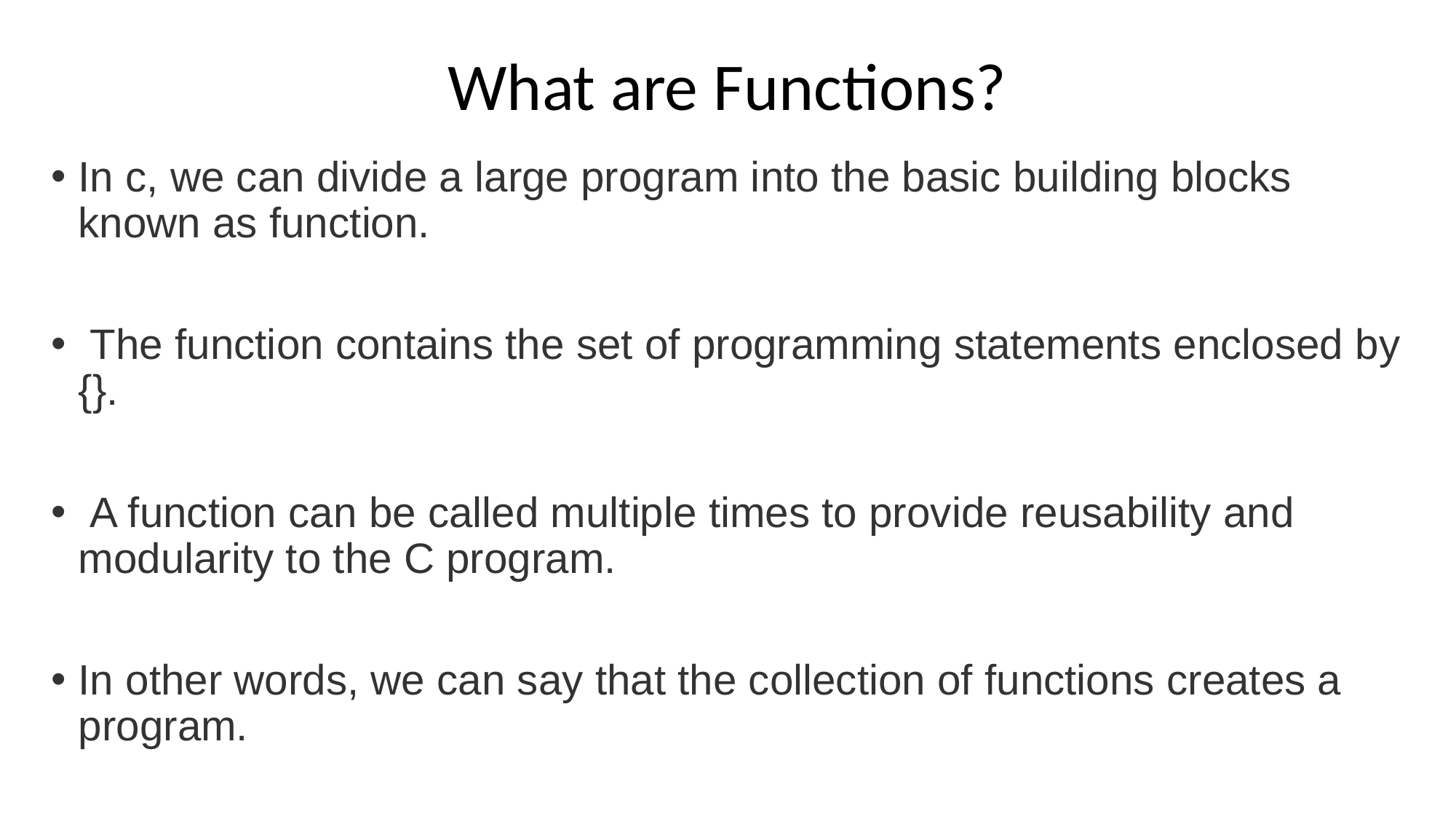

# What are Functions?
In c, we can divide a large program into the basic building blocks known as function.

 The function contains the set of programming statements enclosed by {}.

 A function can be called multiple times to provide reusability and modularity to the C program.

In other words, we can say that the collection of functions creates a program.